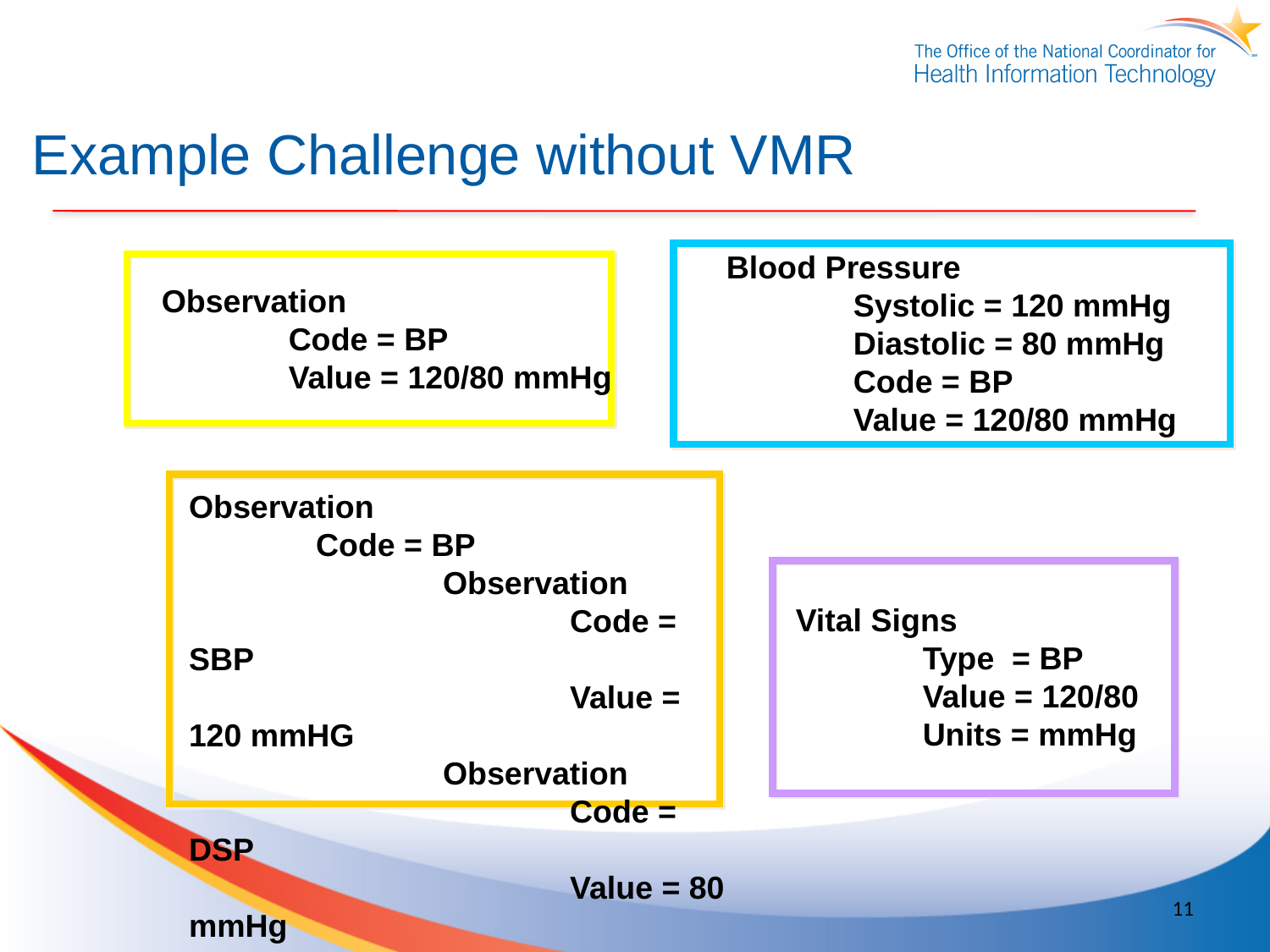

Example Challenge without VMR
Blood Pressure
	Systolic = 120 mmHg
	Diastolic = 80 mmHg
	Code = BP
	Value = 120/80 mmHg

Observation
	Code = BP
	Value = 120/80 mmHg

Observation
	Code = BP
		Observation
			Code = SBP
			Value = 120 mmHG
		Observation
			Code = DSP
			Value = 80 mmHg

Vital Signs
	Type  = BP
	Value = 120/80
	Units = mmHg
11